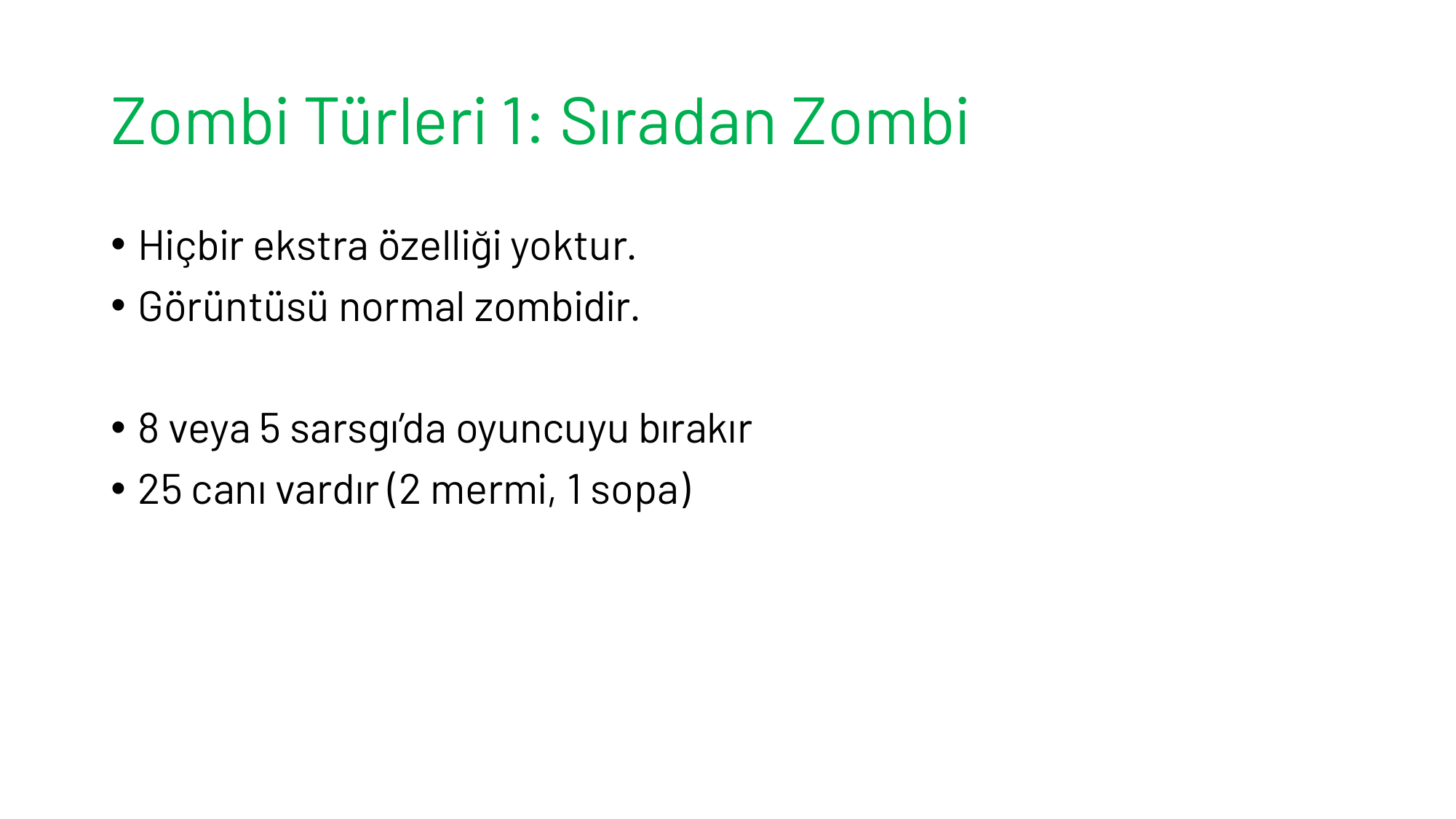

# Zombi Türleri 1: Sıradan Zombi
Hiçbir ekstra özelliği yoktur.
Görüntüsü normal zombidir.

8 veya 5 sarsgı’da oyuncuyu bırakır
25 canı vardır (2 mermi, 1 sopa)